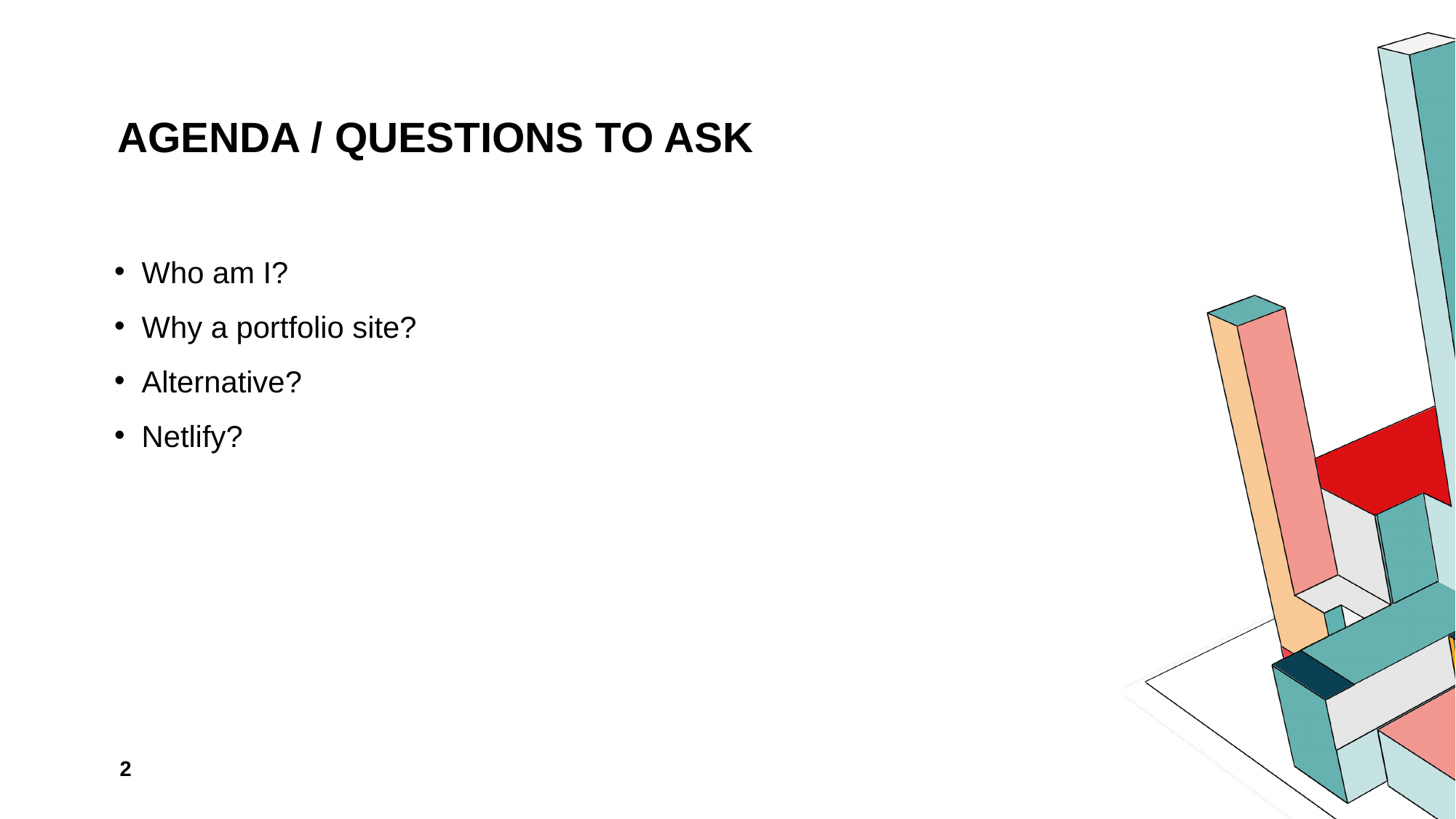

# Agenda / Questions to ask
Who am I?
Why a portfolio site?
Alternative?
Netlify?
2